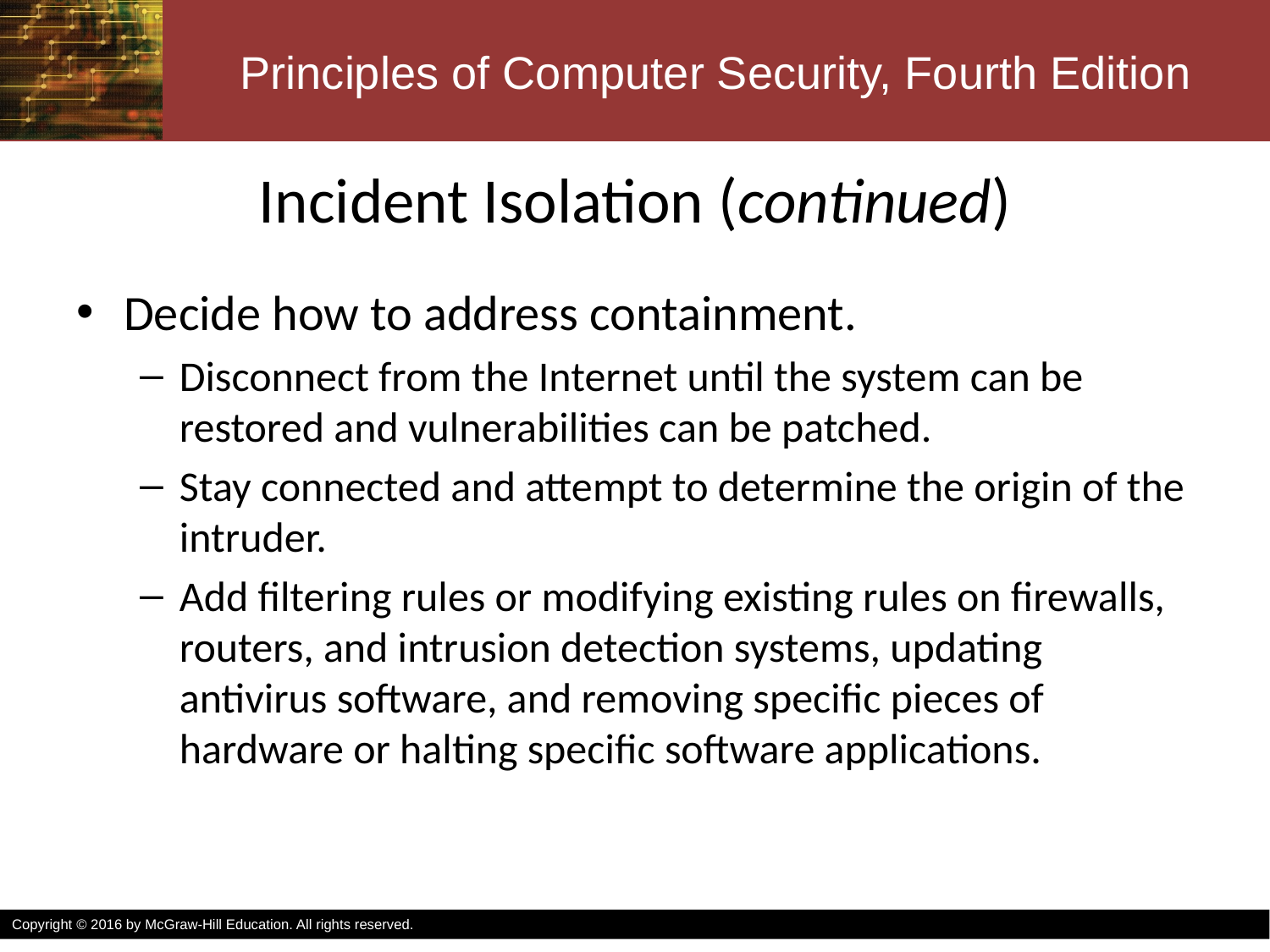

# Incident Isolation (continued)
Decide how to address containment.
Disconnect from the Internet until the system can be restored and vulnerabilities can be patched.
Stay connected and attempt to determine the origin of the intruder.
Add filtering rules or modifying existing rules on firewalls, routers, and intrusion detection systems, updating antivirus software, and removing specific pieces of hardware or halting specific software applications.